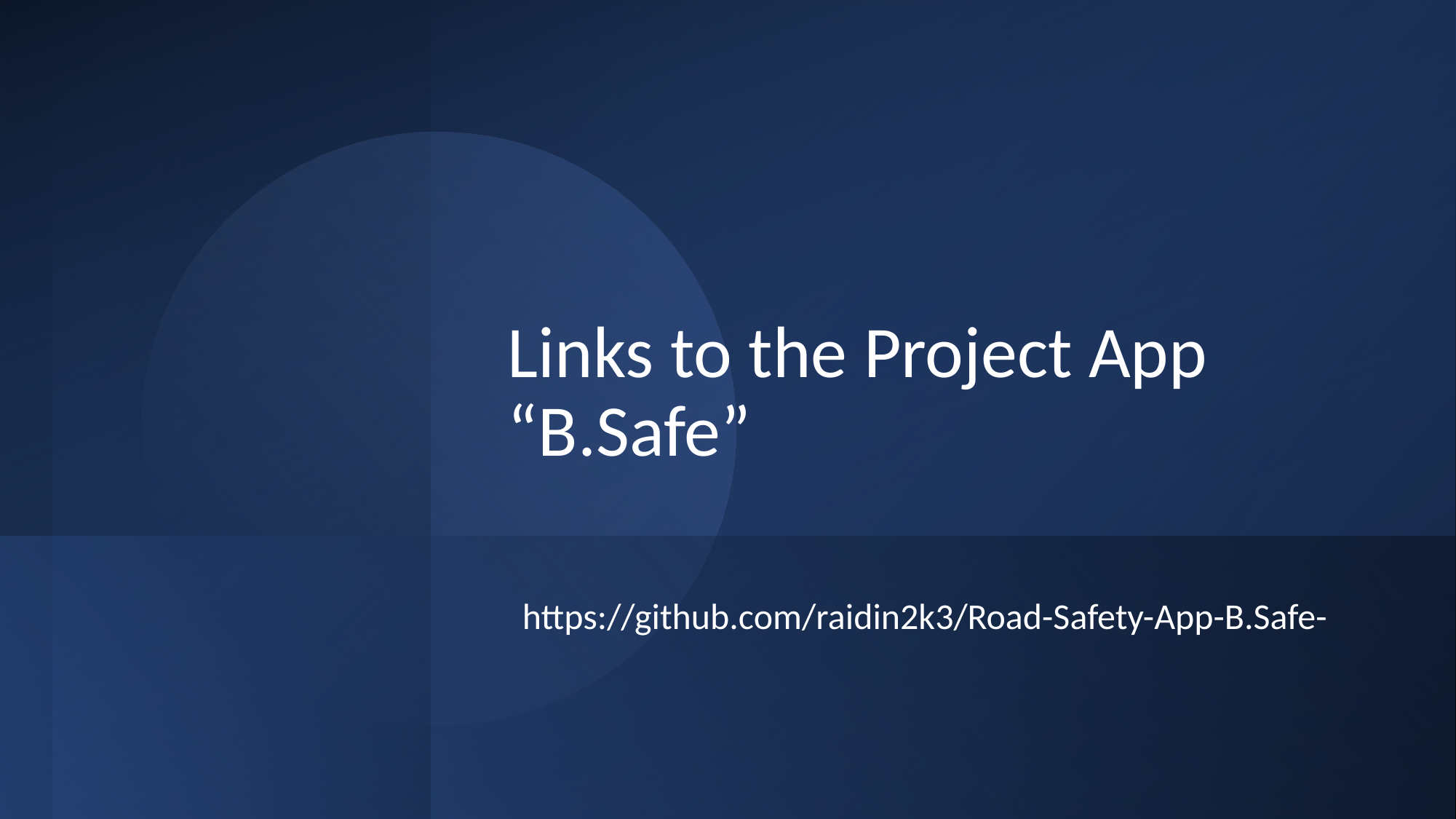

# Links to the Project App “B.Safe”

https://github.com/raidin2k3/Road-Safety-App-B.Safe-